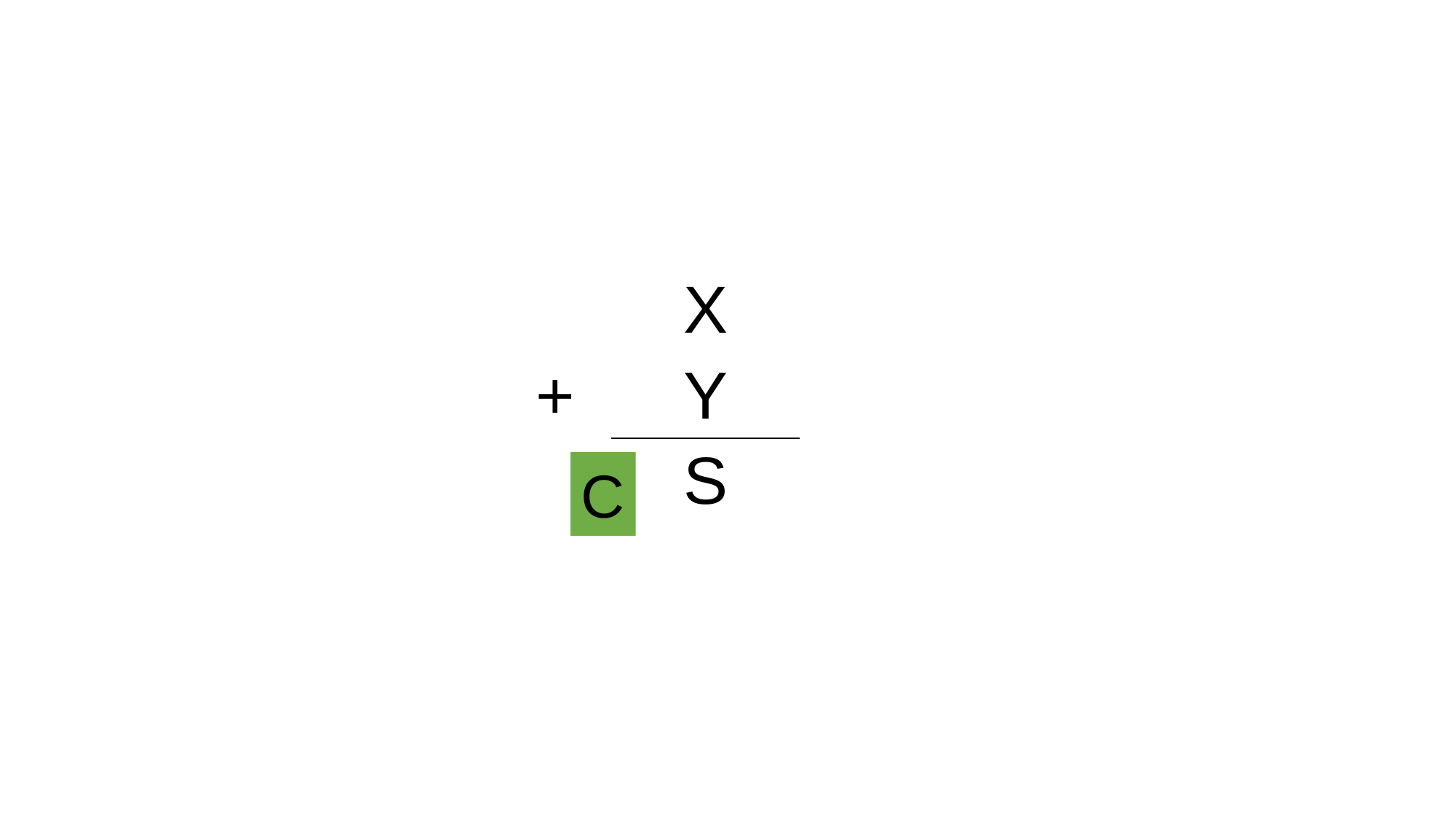

|  | X |  |
| --- | --- | --- |
| + | Y |  |
|  | S |  |
C